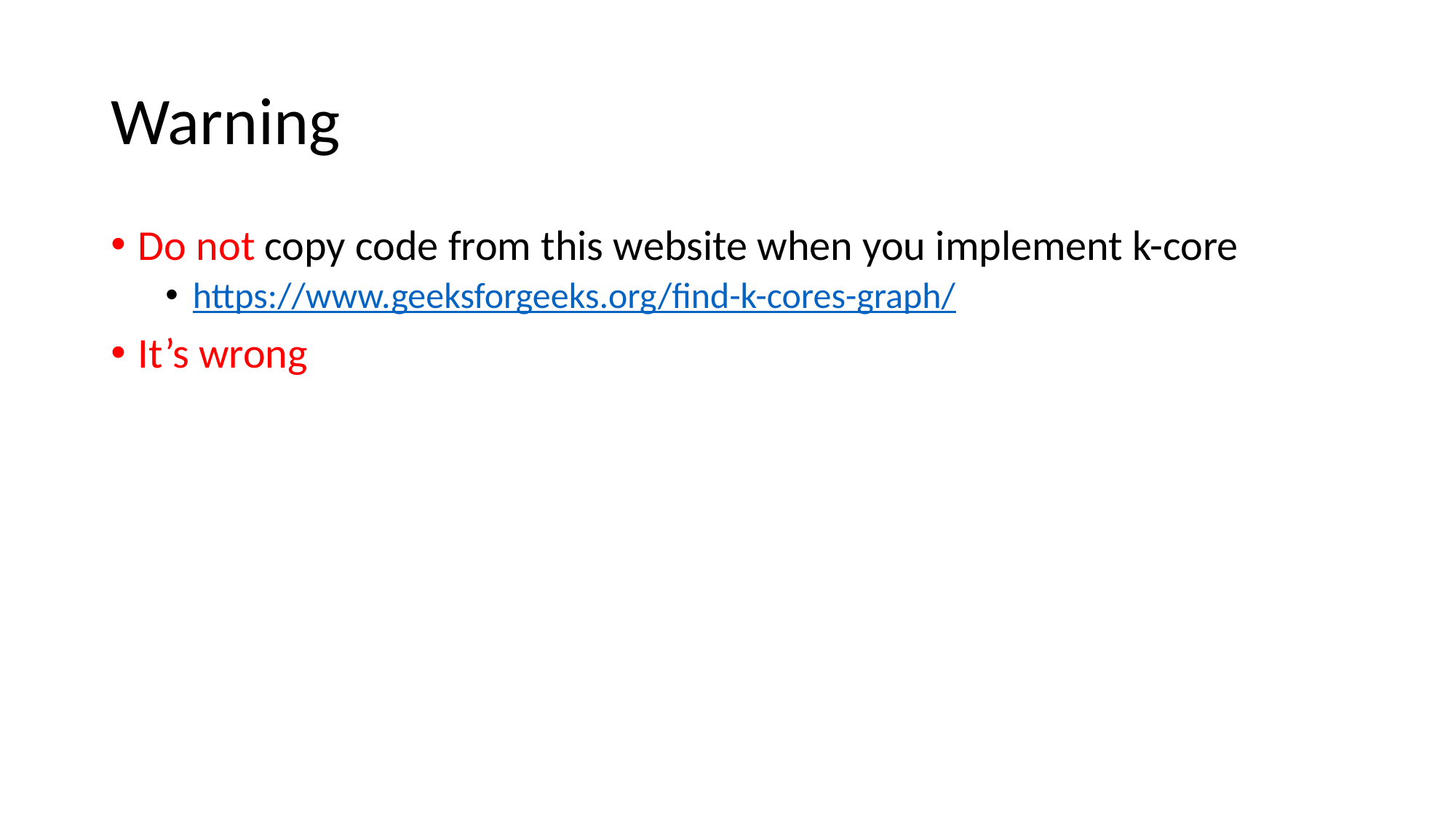

# Warning
Do not copy code from this website when you implement k-core
https://www.geeksforgeeks.org/find-k-cores-graph/
It’s wrong